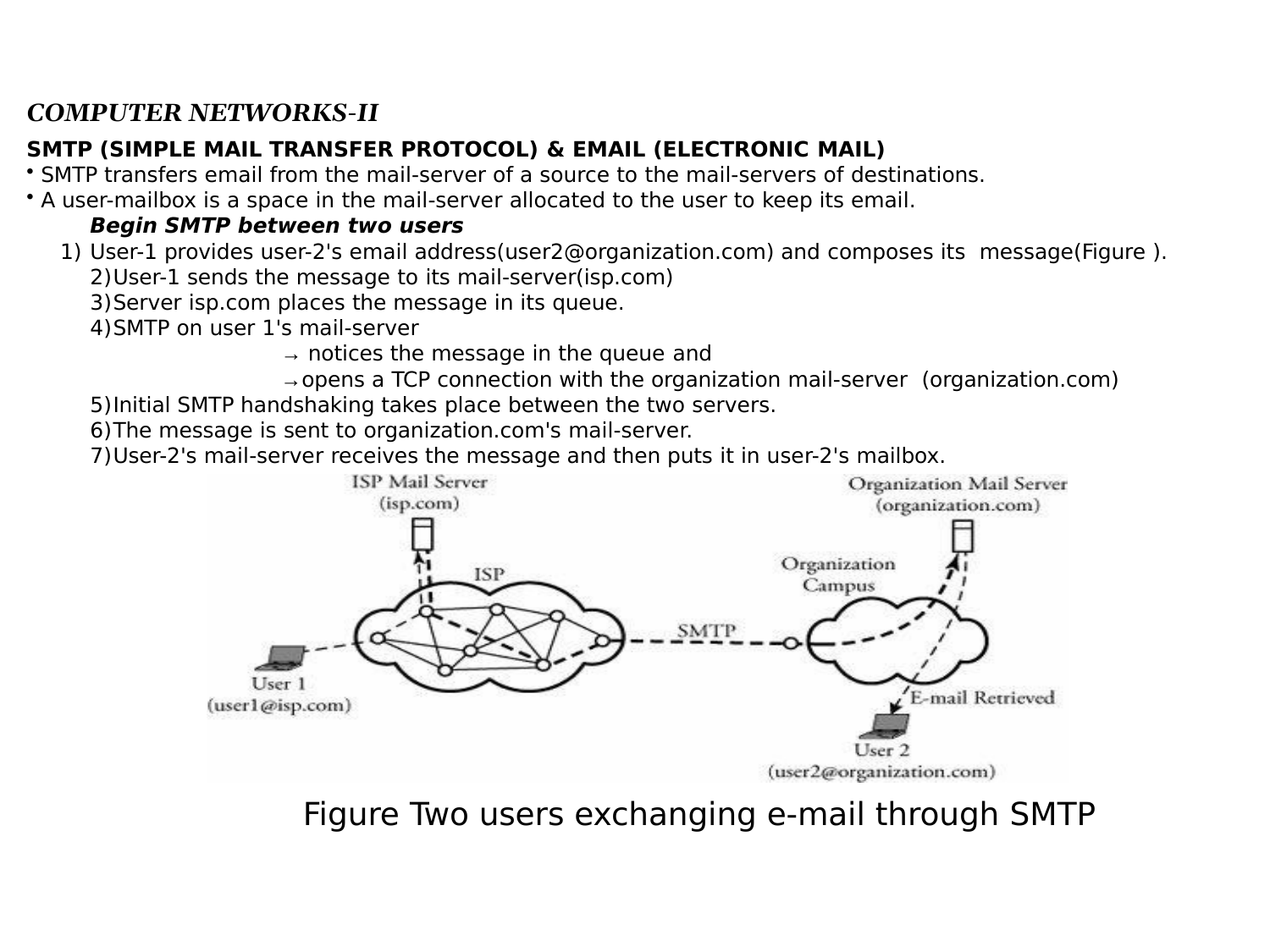

COMPUTER NETWORKS-II
SMTP (SIMPLE MAIL TRANSFER PROTOCOL) & EMAIL (ELECTRONIC MAIL)
SMTP transfers email from the mail-server of a source to the mail-servers of destinations.
A user-mailbox is a space in the mail-server allocated to the user to keep its email.
Begin SMTP between two users
User-1 provides user-2's email address(user2@organization.com) and composes its  message(Figure ).
User-1 sends the message to its mail-server(isp.com)
Server isp.com places the message in its queue.
SMTP on user 1's mail-server
→ notices the message in the queue and
→opens a TCP connection with the organization mail-server  (organization.com)
Initial SMTP handshaking takes place between the two servers.
The message is sent to organization.com's mail-server.
User-2's mail-server receives the message and then puts it in user-2's mailbox.

Figure Two users exchanging e-mail through SMTP